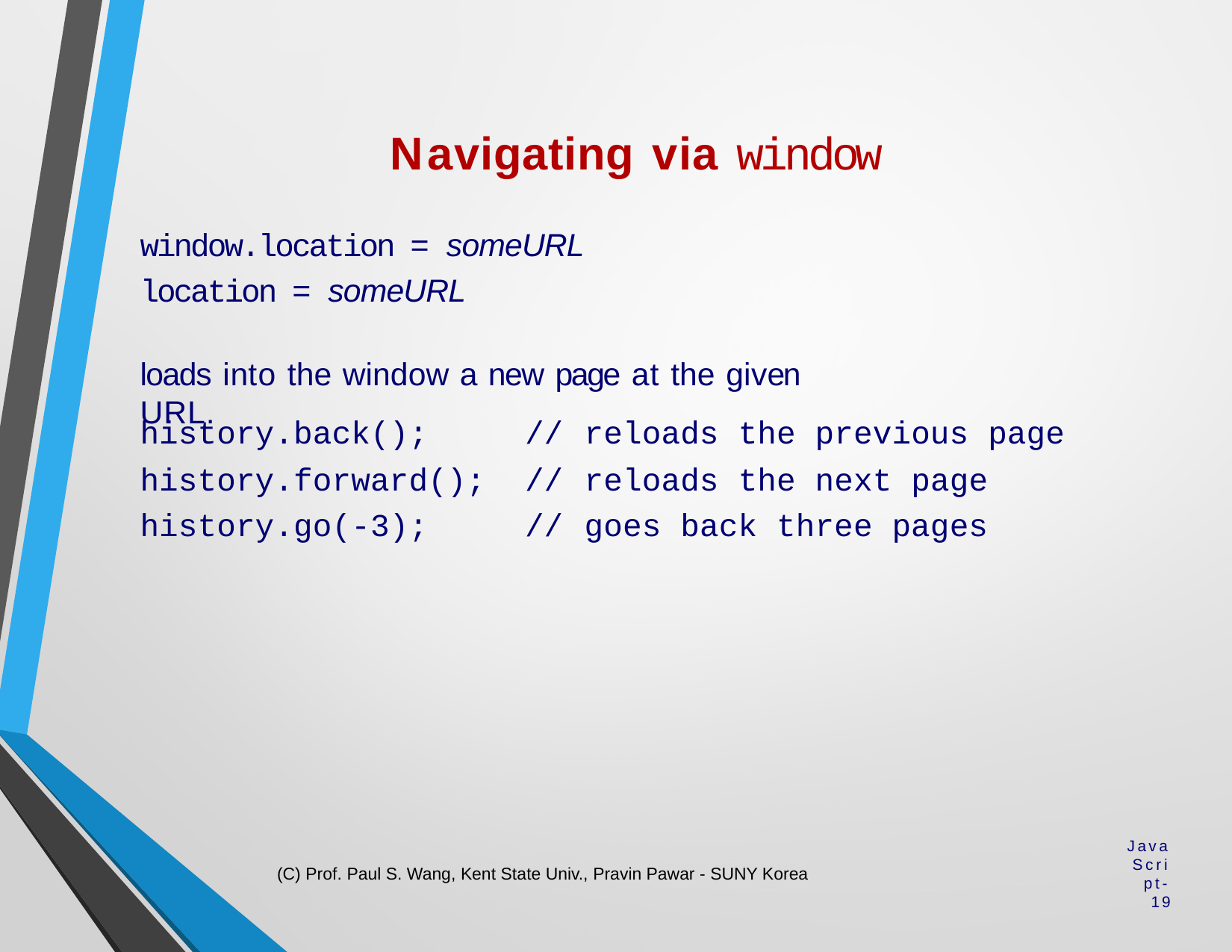

# Navigating via window
window.location = someURL
location = someURL

loads into the window a new page at the given URL.
| history.back(); | // | reloads the previous page |
| --- | --- | --- |
| history.forward(); | // | reloads the next page |
| history.go(-3); | // | goes back three pages |
(C) Prof. Paul S. Wang, Kent State Univ., Pravin Pawar - SUNY Korea
JavaScript-19